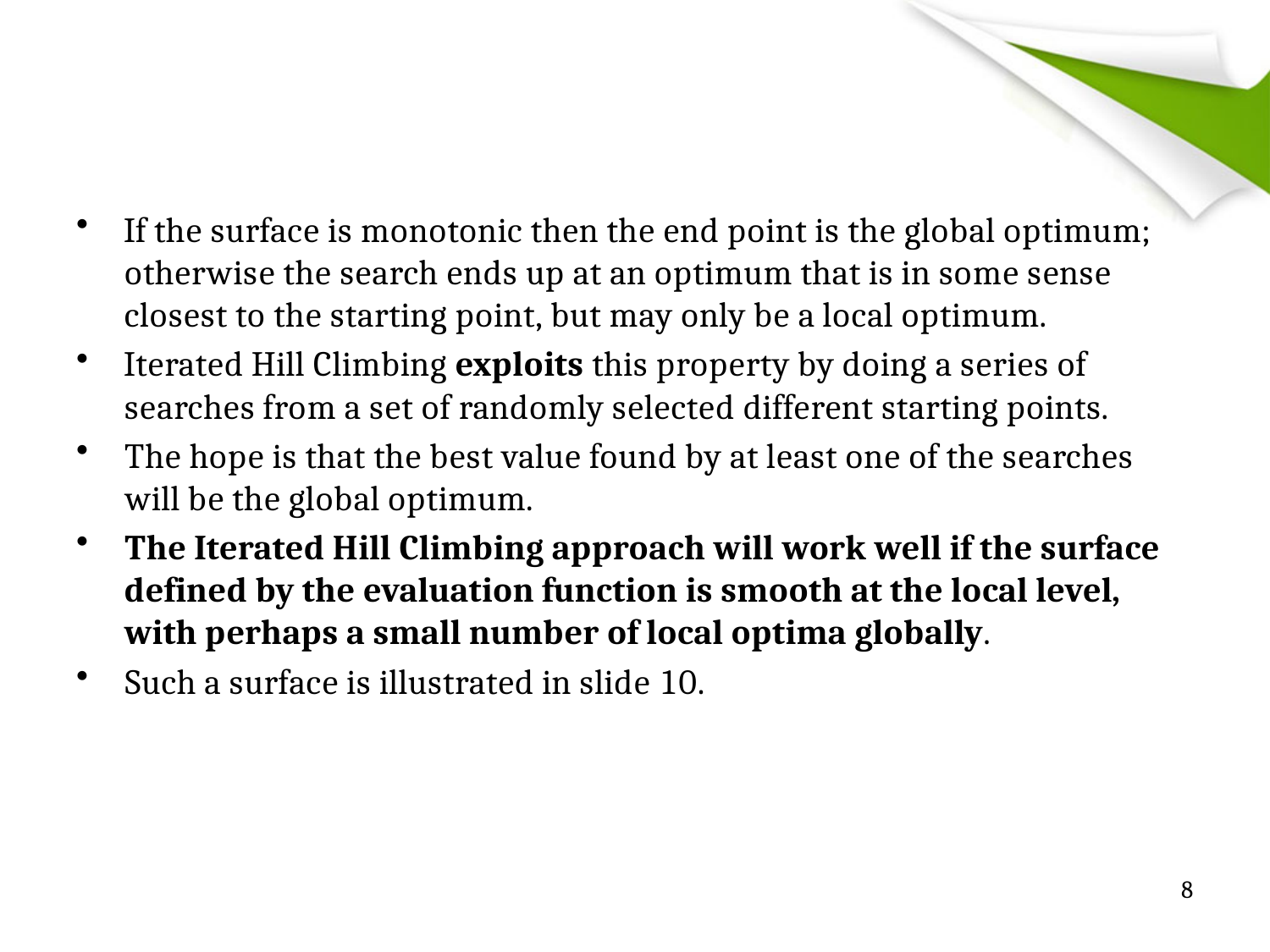

#
If the surface is monotonic then the end point is the global optimum; otherwise the search ends up at an optimum that is in some sense closest to the starting point, but may only be a local optimum.
Iterated Hill Climbing exploits this property by doing a series of searches from a set of randomly selected different starting points.
The hope is that the best value found by at least one of the searches will be the global optimum.
The Iterated Hill Climbing approach will work well if the surface defined by the evaluation function is smooth at the local level, with perhaps a small number of local optima globally.
Such a surface is illustrated in slide 10.
8